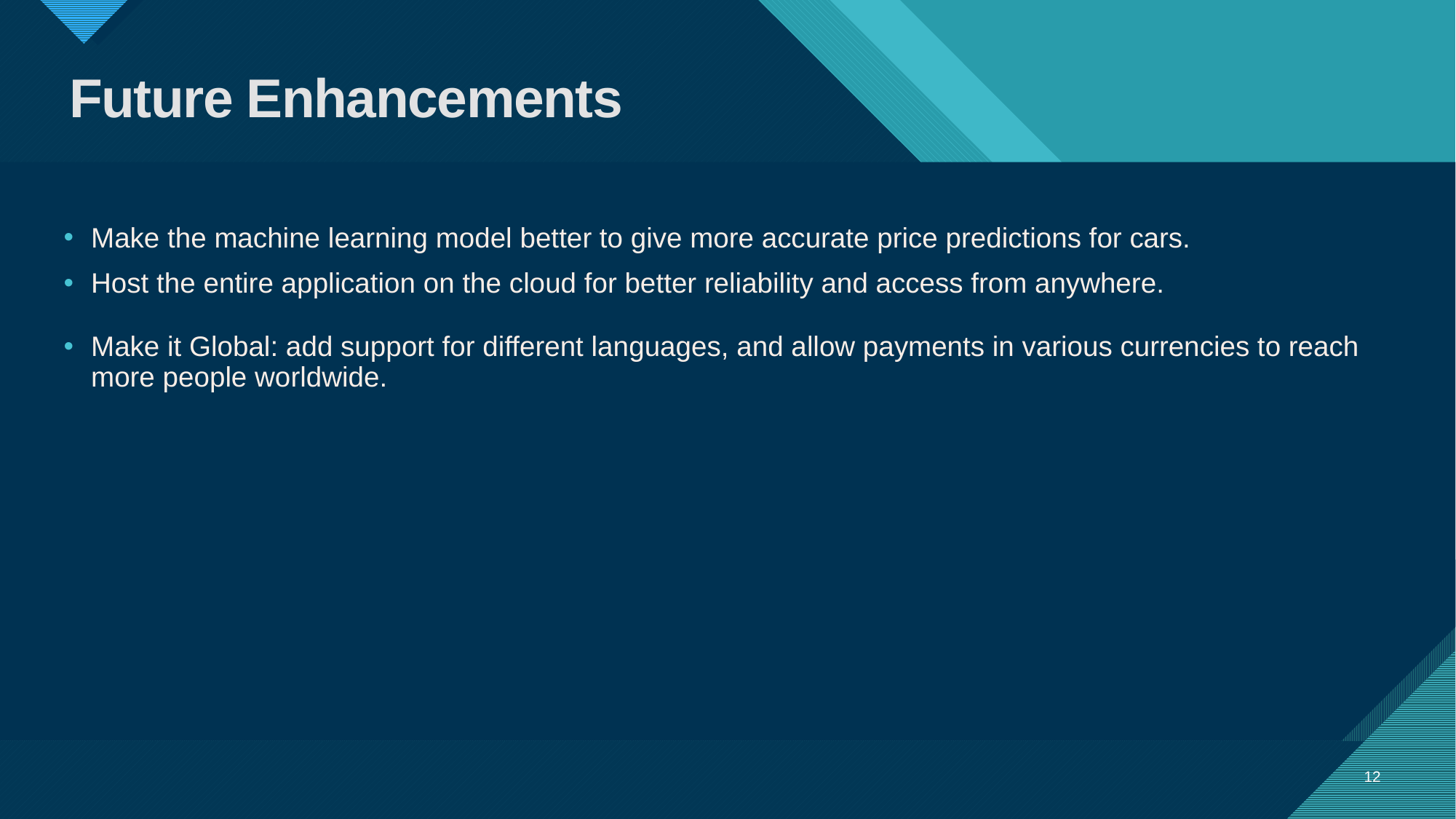

# Future Enhancements
Make the machine learning model better to give more accurate price predictions for cars.
Host the entire application on the cloud for better reliability and access from anywhere.
Make it Global: add support for different languages, and allow payments in various currencies to reach more people worldwide.

12